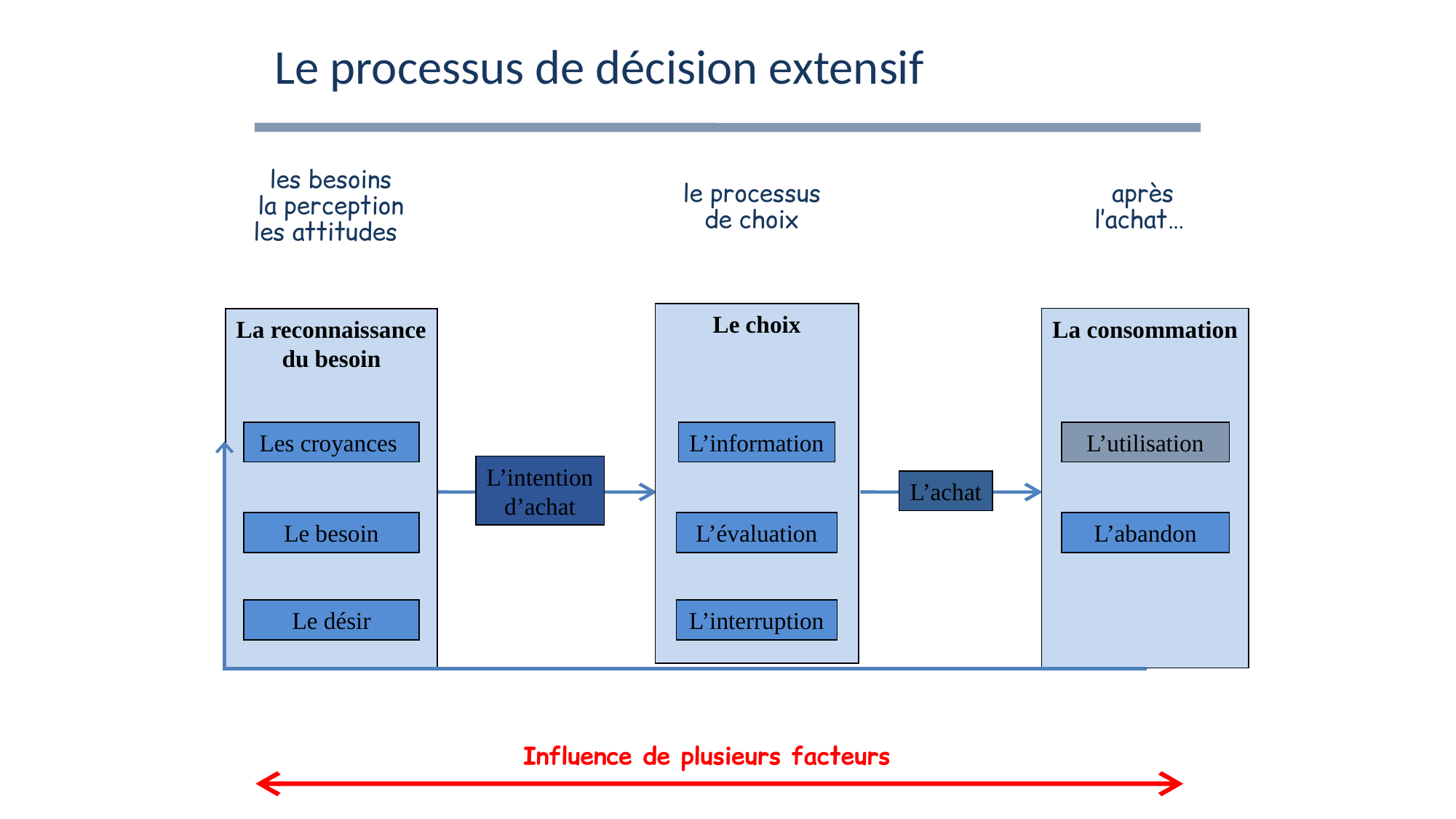

# Le processus de décision extensif

les besoins
la perception
les attitudes
le processus
de choix
après
l’achat…
Le choix

La consommation

La reconnaissance
du besoin

Les croyances
L’information
L’utilisation
L’intention
d’achat
L’achat

Le besoin
L’évaluation
L’abandon
Le désir
L’interruption
Influence de plusieurs facteurs